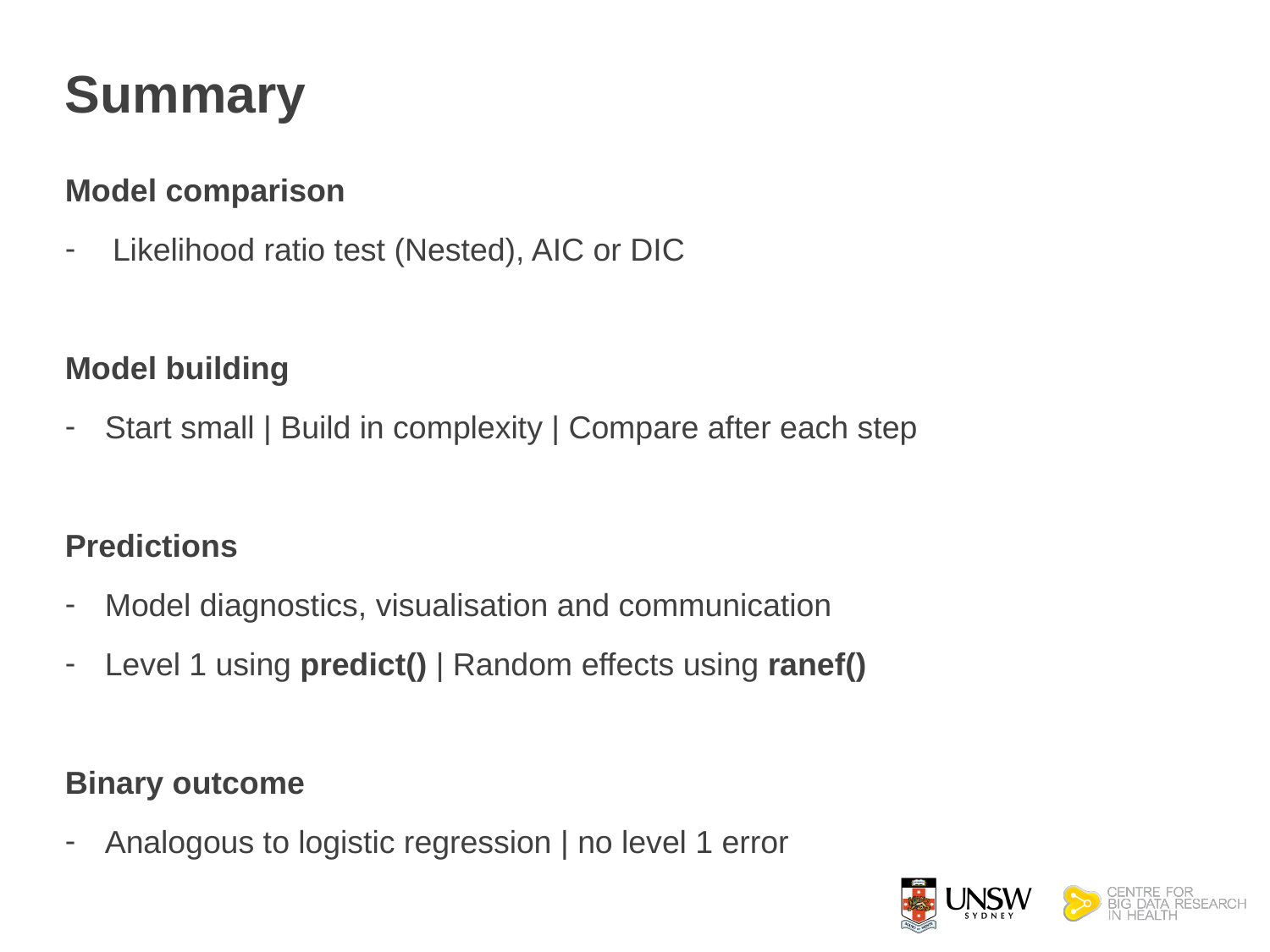

# Summary
Model comparison
Likelihood ratio test (Nested), AIC or DIC

Model building
Start small | Build in complexity | Compare after each step

Predictions
Model diagnostics, visualisation and communication
Level 1 using predict() | Random effects using ranef()

Binary outcome
Analogous to logistic regression | no level 1 error